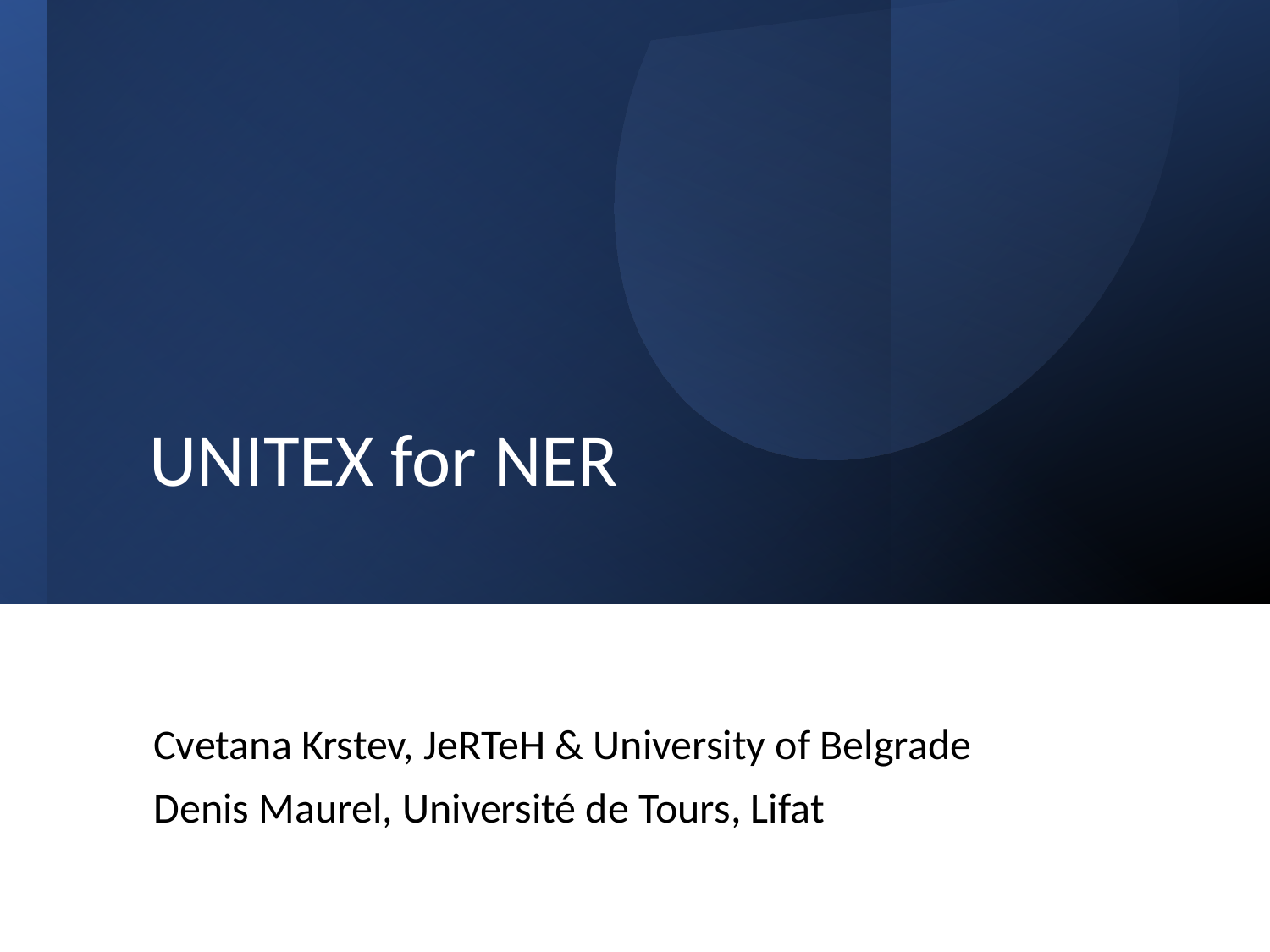

# UNITEX for NER
Cvetana Krstev, JeRTeH & University of Belgrade
Denis Maurel, Université de Tours, Lifat
1